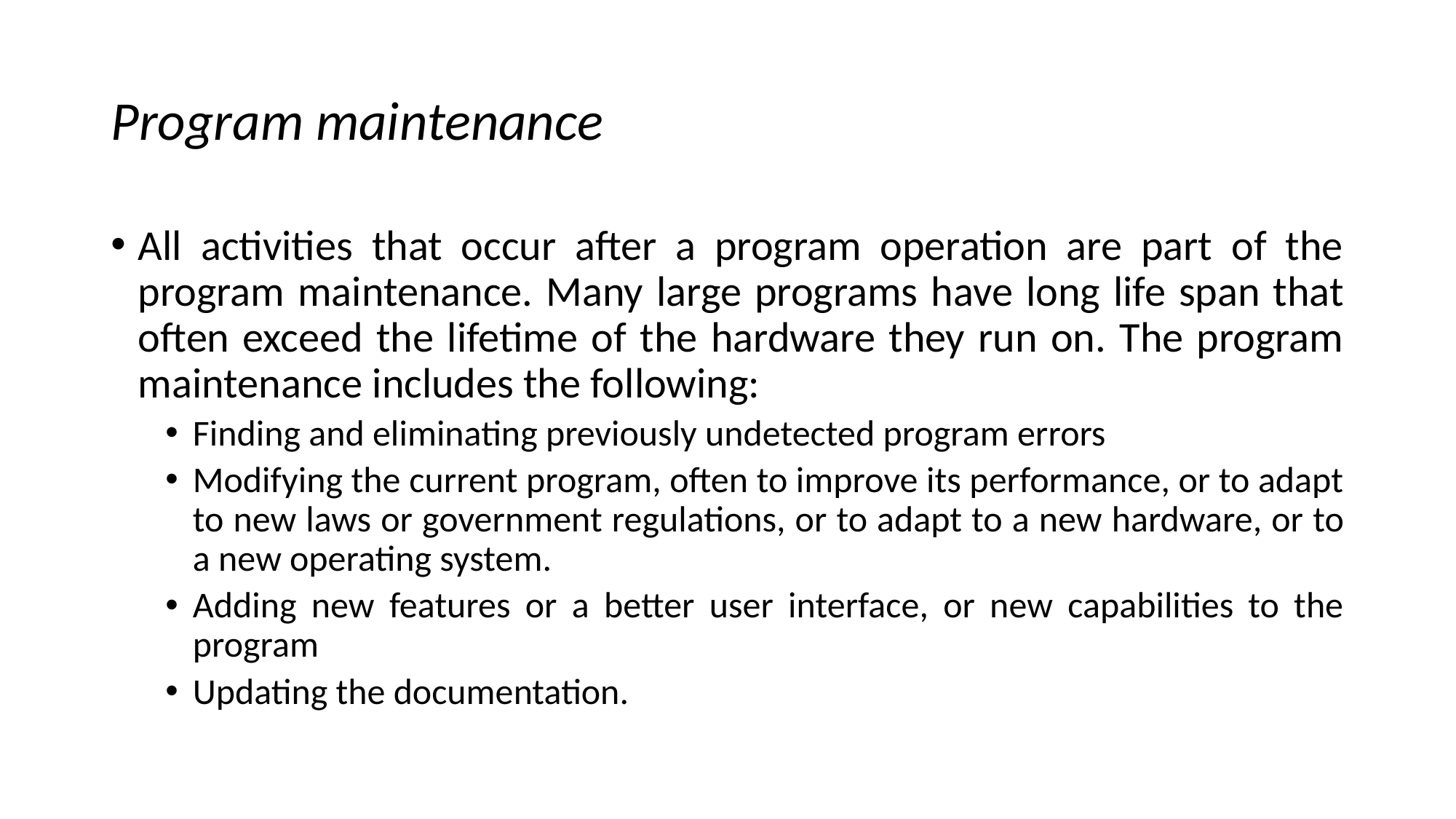

# Program maintenance
All activities that occur after a program operation are part of the program maintenance. Many large programs have long life span that often exceed the lifetime of the hardware they run on. The program maintenance includes the following:
Finding and eliminating previously undetected program errors
Modifying the current program, often to improve its performance, or to adapt to new laws or government regulations, or to adapt to a new hardware, or to a new operating system.
Adding new features or a better user interface, or new capabilities to the program
Updating the documentation.